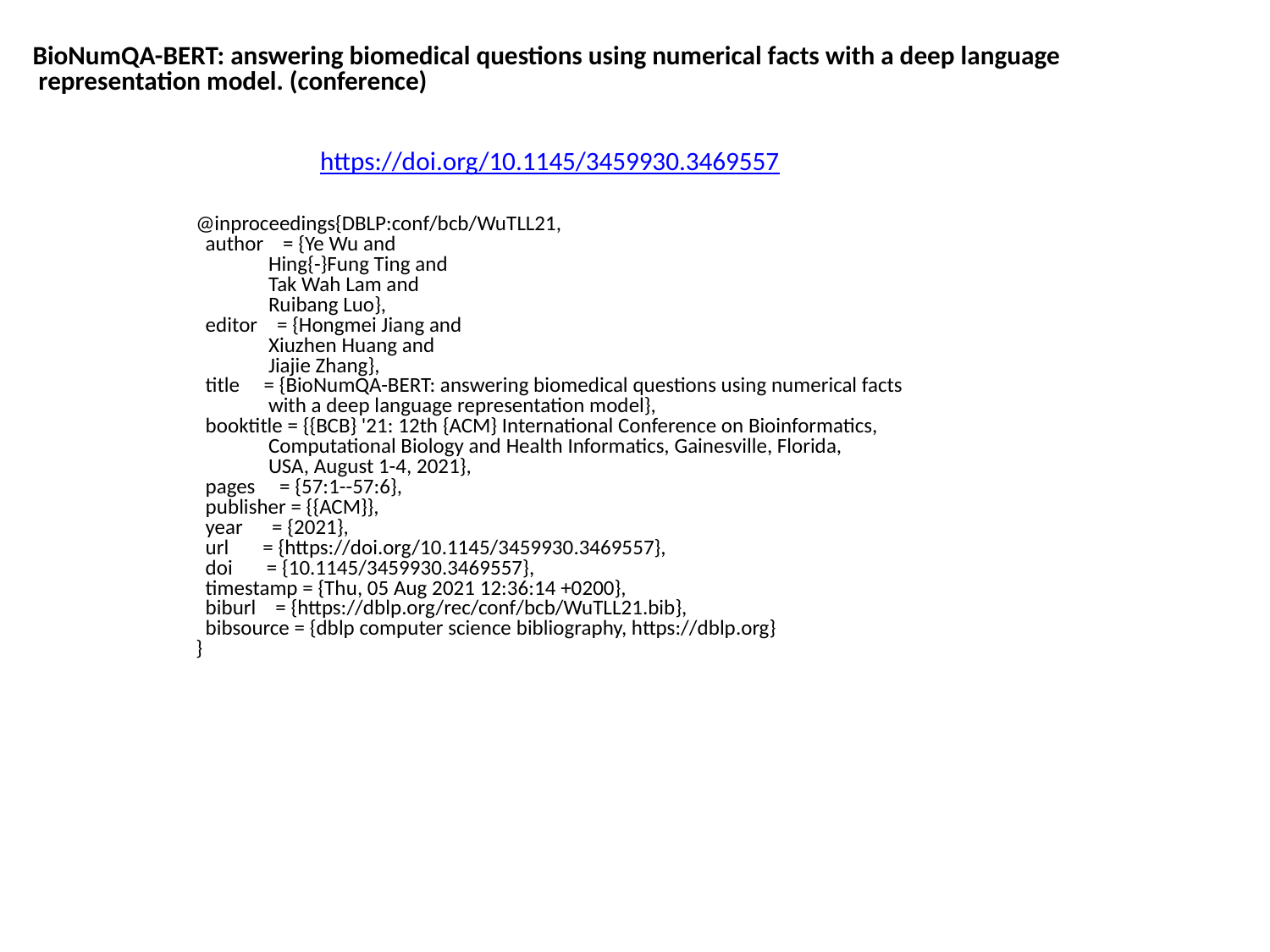

BioNumQA-BERT: answering biomedical questions using numerical facts with a deep language
 representation model. (conference)

https://doi.org/10.1145/3459930.3469557

@inproceedings{DBLP:conf/bcb/WuTLL21,
  author    = {Ye Wu and
               Hing{-}Fung Ting and
               Tak Wah Lam and
               Ruibang Luo},
  editor    = {Hongmei Jiang and
               Xiuzhen Huang and
               Jiajie Zhang},
  title     = {BioNumQA-BERT: answering biomedical questions using numerical facts
               with a deep language representation model},
  booktitle = {{BCB} '21: 12th {ACM} International Conference on Bioinformatics,
               Computational Biology and Health Informatics, Gainesville, Florida,
               USA, August 1-4, 2021},
  pages     = {57:1--57:6},
  publisher = {{ACM}},
  year      = {2021},
  url       = {https://doi.org/10.1145/3459930.3469557},
  doi       = {10.1145/3459930.3469557},
  timestamp = {Thu, 05 Aug 2021 12:36:14 +0200},
  biburl    = {https://dblp.org/rec/conf/bcb/WuTLL21.bib},
  bibsource = {dblp computer science bibliography, https://dblp.org}
}